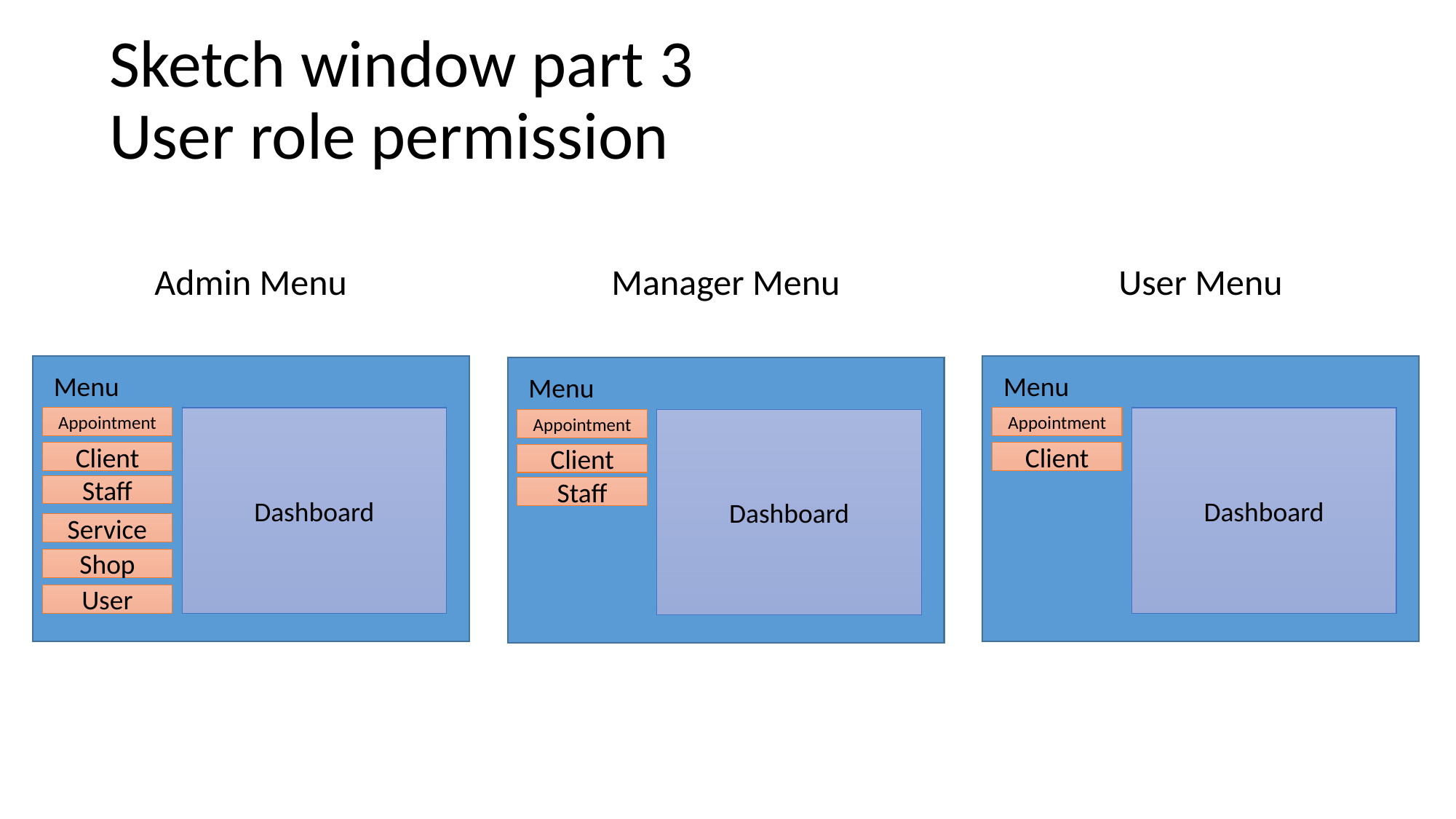

# Sketch window part 3 User role permission
Admin Menu
Manager Menu
User Menu

Menu
Appointment
Dashboard
Client
Staff
Service
Shop
User

Menu
Appointment
Dashboard
Client
Staff
Menu
Appointment
Dashboard
Client